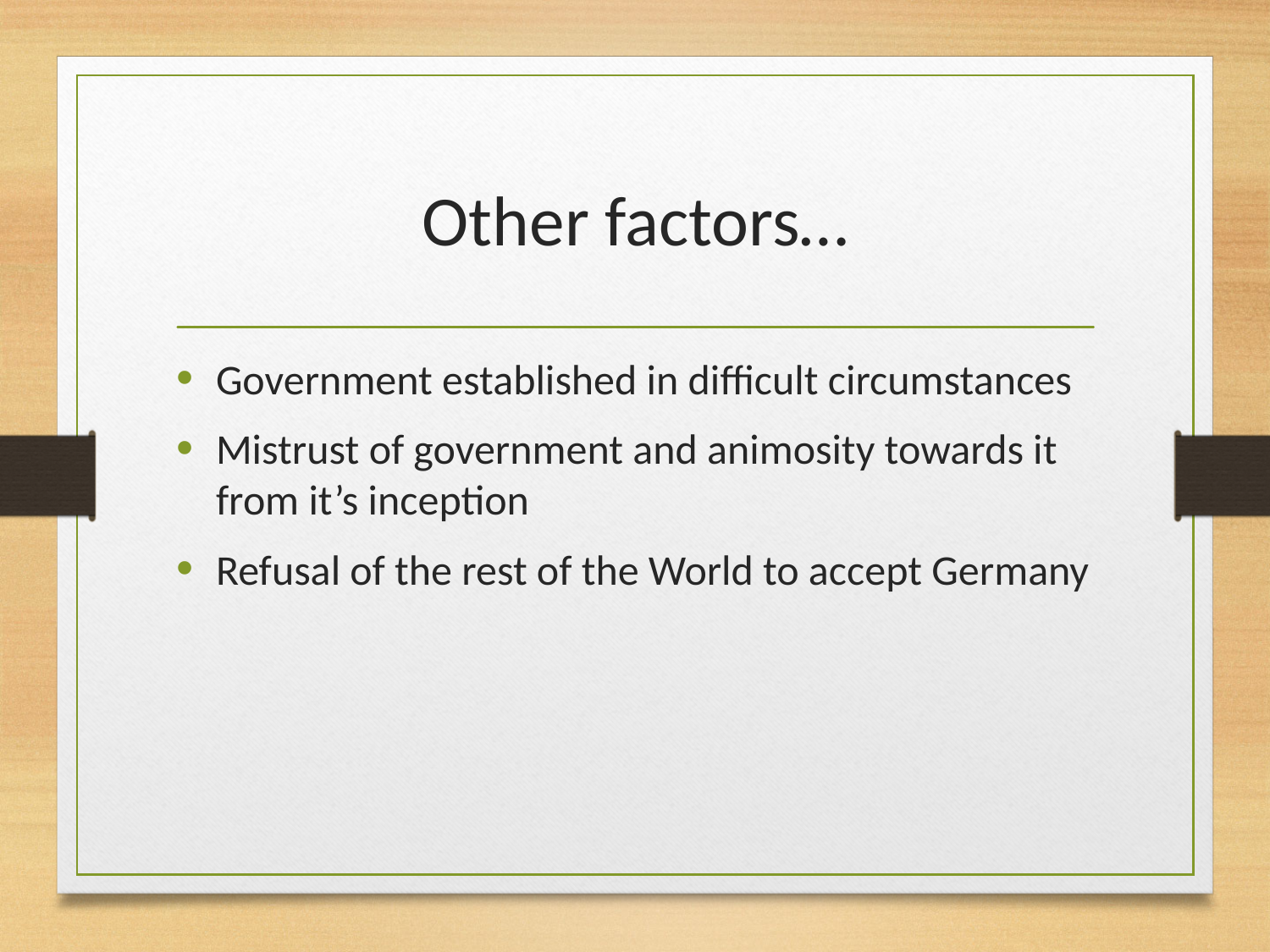

# Other factors…
Government established in difficult circumstances
Mistrust of government and animosity towards it from it’s inception
Refusal of the rest of the World to accept Germany